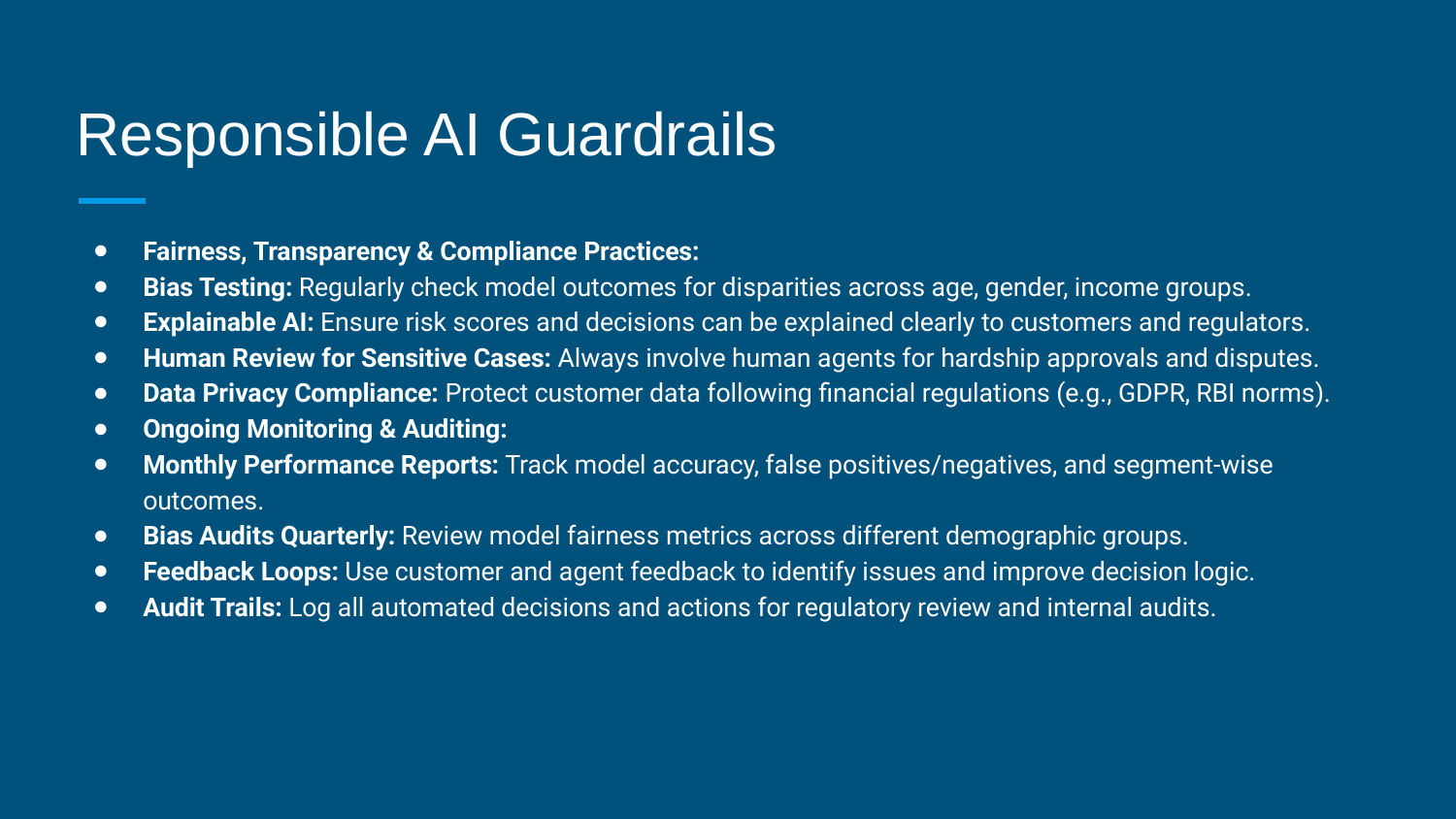

# Responsible AI Guardrails
Fairness, Transparency & Compliance Practices:
Bias Testing: Regularly check model outcomes for disparities across age, gender, income groups.
Explainable AI: Ensure risk scores and decisions can be explained clearly to customers and regulators.
Human Review for Sensitive Cases: Always involve human agents for hardship approvals and disputes.
Data Privacy Compliance: Protect customer data following financial regulations (e.g., GDPR, RBI norms).
Ongoing Monitoring & Auditing:
Monthly Performance Reports: Track model accuracy, false positives/negatives, and segment-wise outcomes.
Bias Audits Quarterly: Review model fairness metrics across different demographic groups.
Feedback Loops: Use customer and agent feedback to identify issues and improve decision logic.
Audit Trails: Log all automated decisions and actions for regulatory review and internal audits.